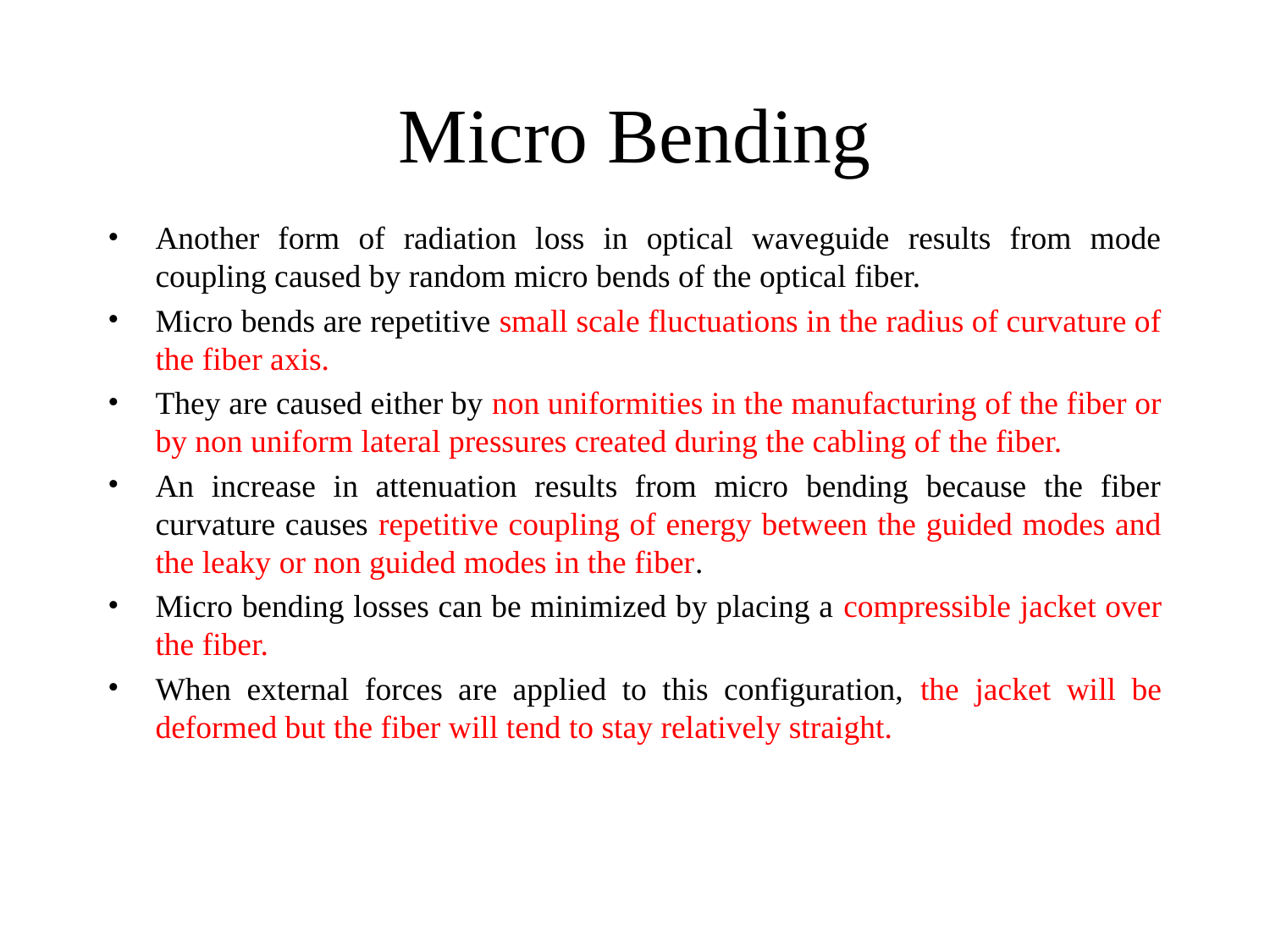

# Micro Bending
Another form of radiation loss in optical waveguide results from mode coupling caused by random micro bends of the optical fiber.
Micro bends are repetitive small scale fluctuations in the radius of curvature of the fiber axis.
They are caused either by non uniformities in the manufacturing of the fiber or by non uniform lateral pressures created during the cabling of the fiber.
An increase in attenuation results from micro bending because the fiber curvature causes repetitive coupling of energy between the guided modes and the leaky or non guided modes in the fiber.
Micro bending losses can be minimized by placing a compressible jacket over the fiber.
When external forces are applied to this configuration, the jacket will be deformed but the fiber will tend to stay relatively straight.